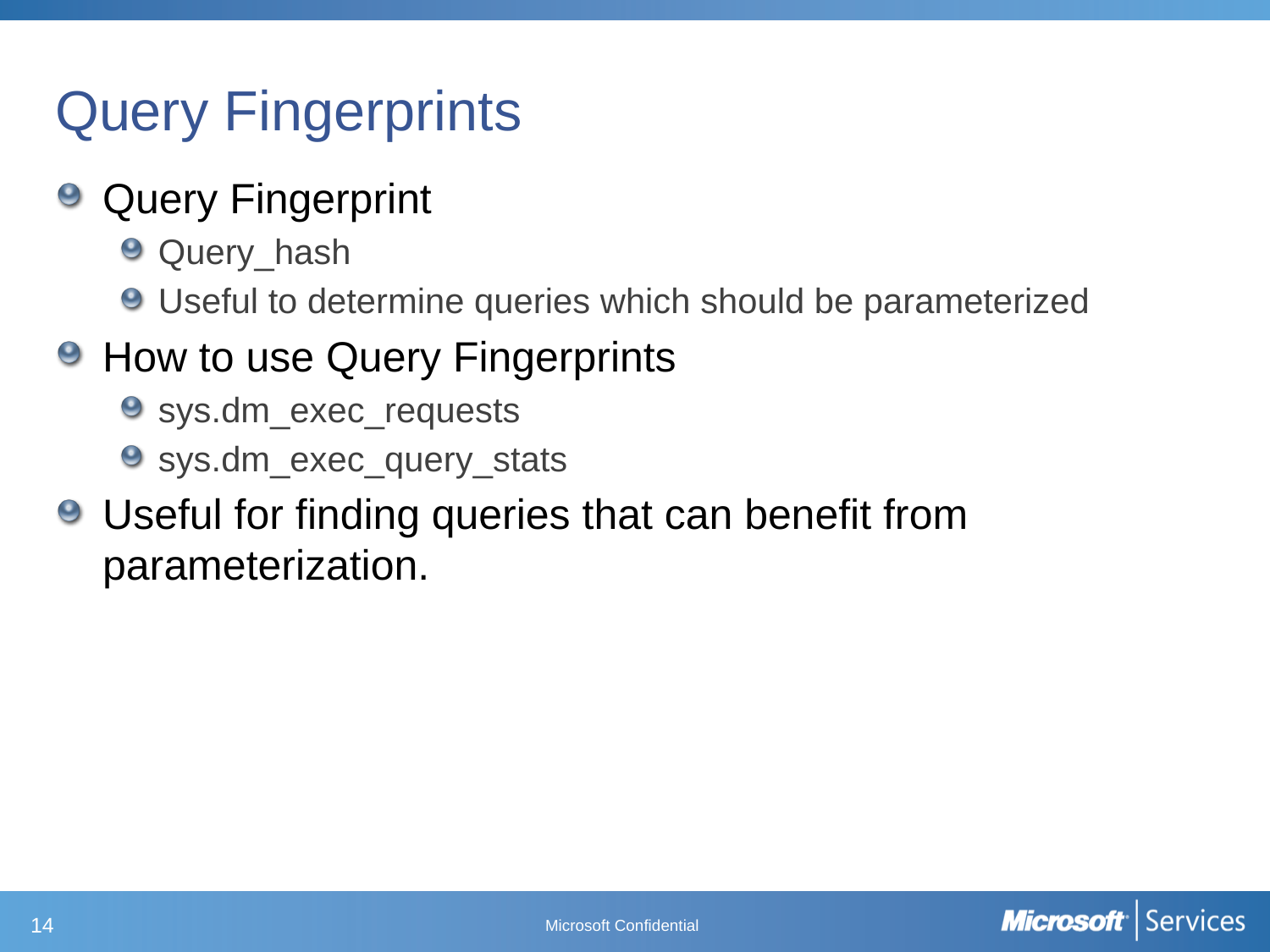

# Query Fingerprints
Query Fingerprint
Query_hash
Useful to determine queries which should be parameterized
How to use Query Fingerprints
sys.dm_exec_requests
sys.dm_exec_query_stats
Useful for finding queries that can benefit from parameterization.

Microsoft Confidential
14